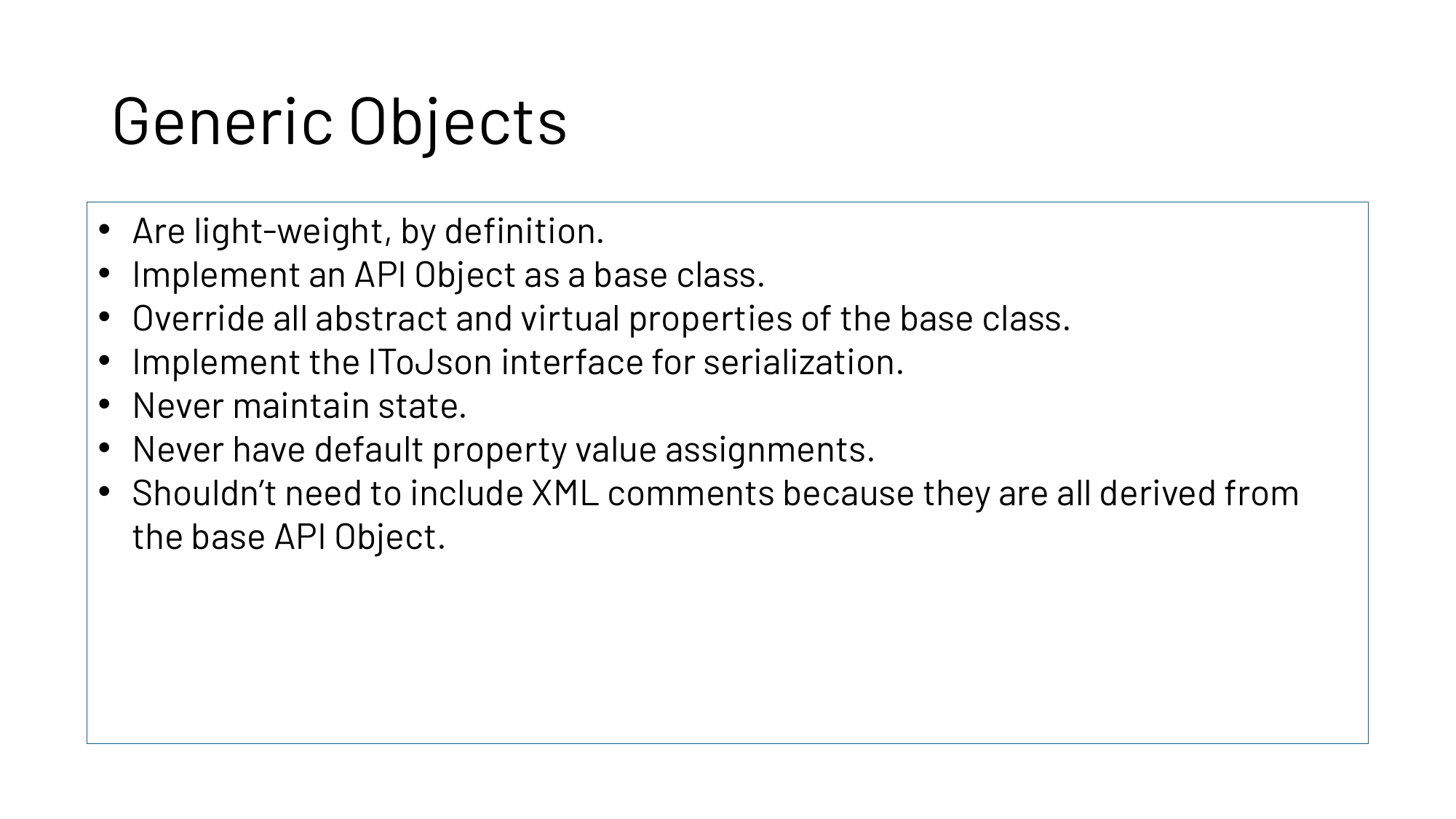

# Generic Objects
Are light-weight, by definition.
Implement an API Object as a base class.
Override all abstract and virtual properties of the base class.
Implement the IToJson interface for serialization.
Never maintain state.
Never have default property value assignments.
Shouldn’t need to include XML comments because they are all derived from the base API Object.